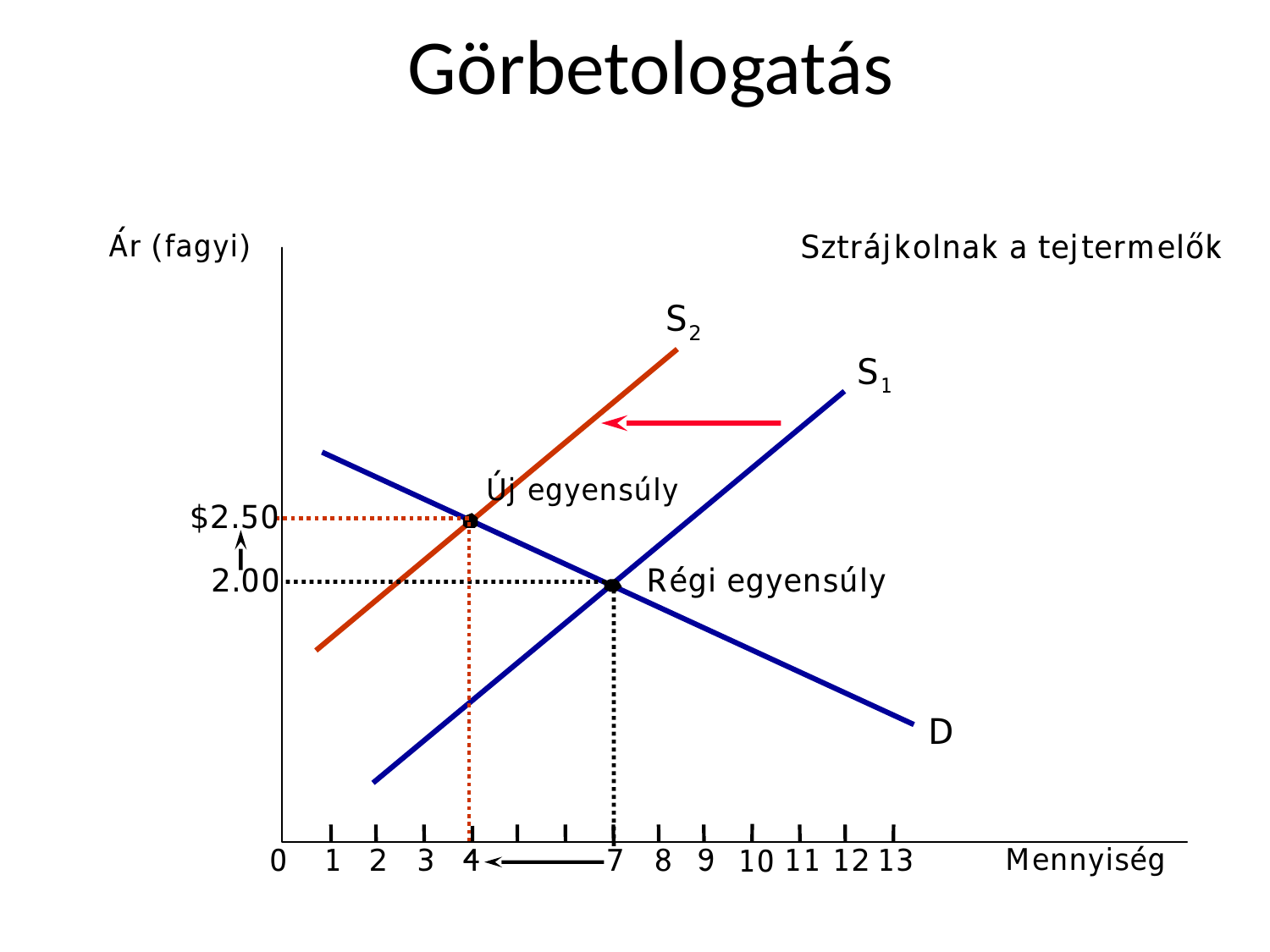

# Görbetologatás
Ár (fagyi)
Sztrájkolnak a tejtermelők

S2

S1

Új egyensúly
$2.50

2.00
Régi egyensúly

D

10
0
1
2
3
4
7
8
9
11
12
13
Mennyiség